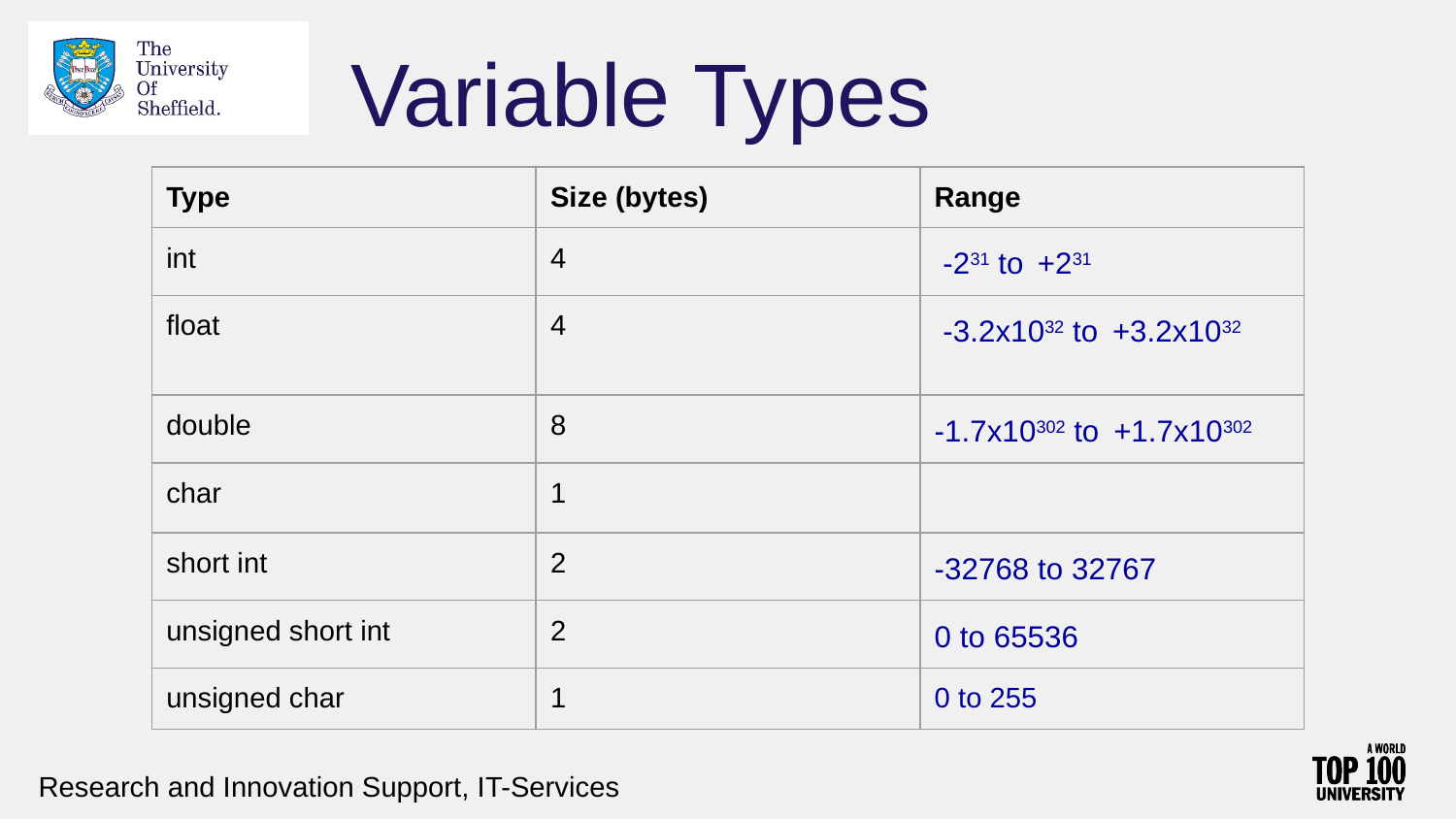

# Variable Types
| Type | Size (bytes) | Range |
| --- | --- | --- |
| int | 4 | -231 to +231 |
| float | 4 | -3.2x1032 to +3.2x1032 |
| double | 8 | -1.7x10302 to +1.7x10302 |
| char | 1 |  |
| short int | 2 | -32768 to 32767 |
| unsigned short int | 2 | 0 to 65536 |
| unsigned char | 1 | 0 to 255 |